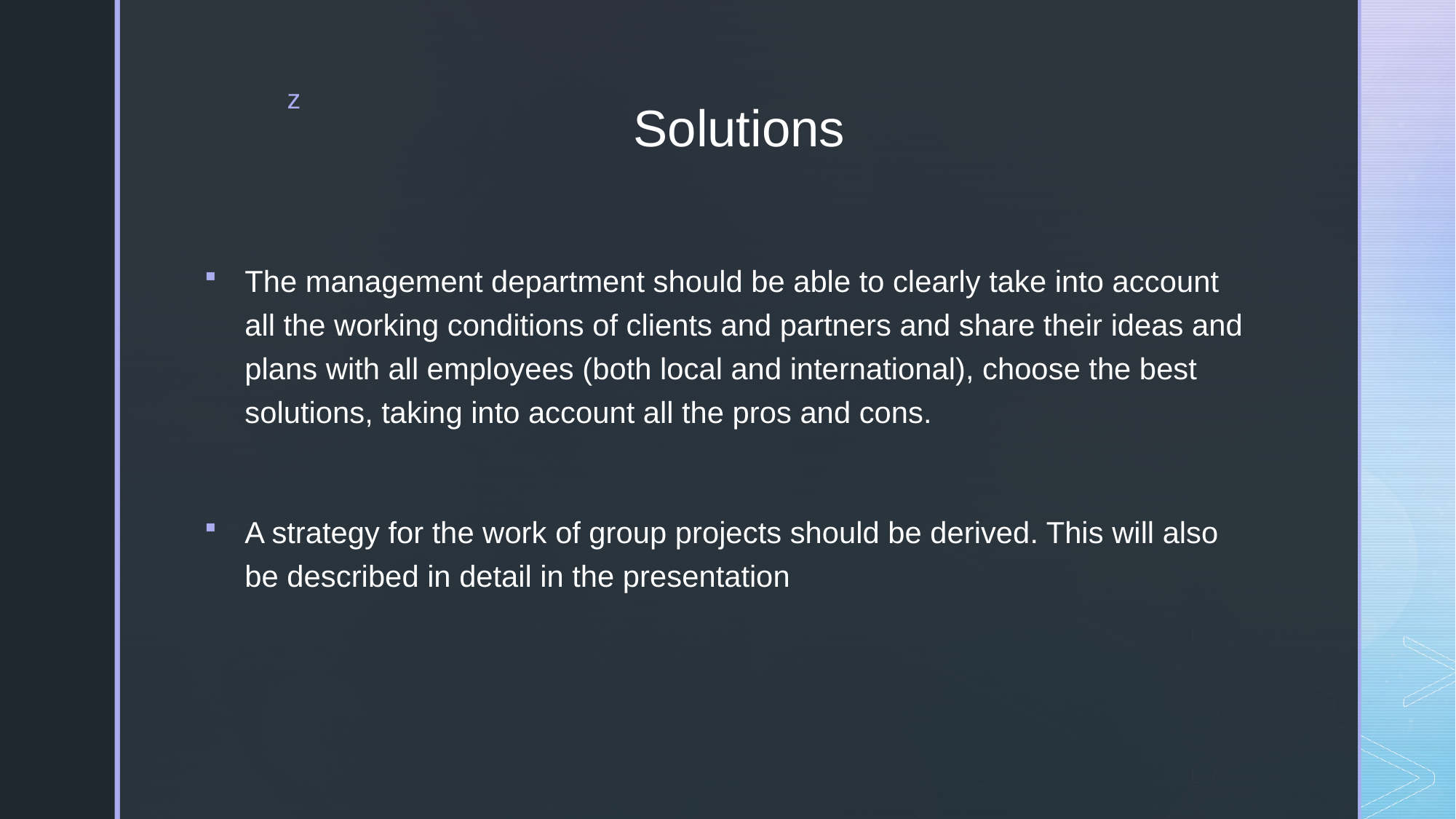

# Solutions
The management department should be able to clearly take into account all the working conditions of clients and partners and share their ideas and plans with all employees (both local and international), choose the best solutions, taking into account all the pros and cons.

A strategy for the work of group projects should be derived. This will also be described in detail in the presentation